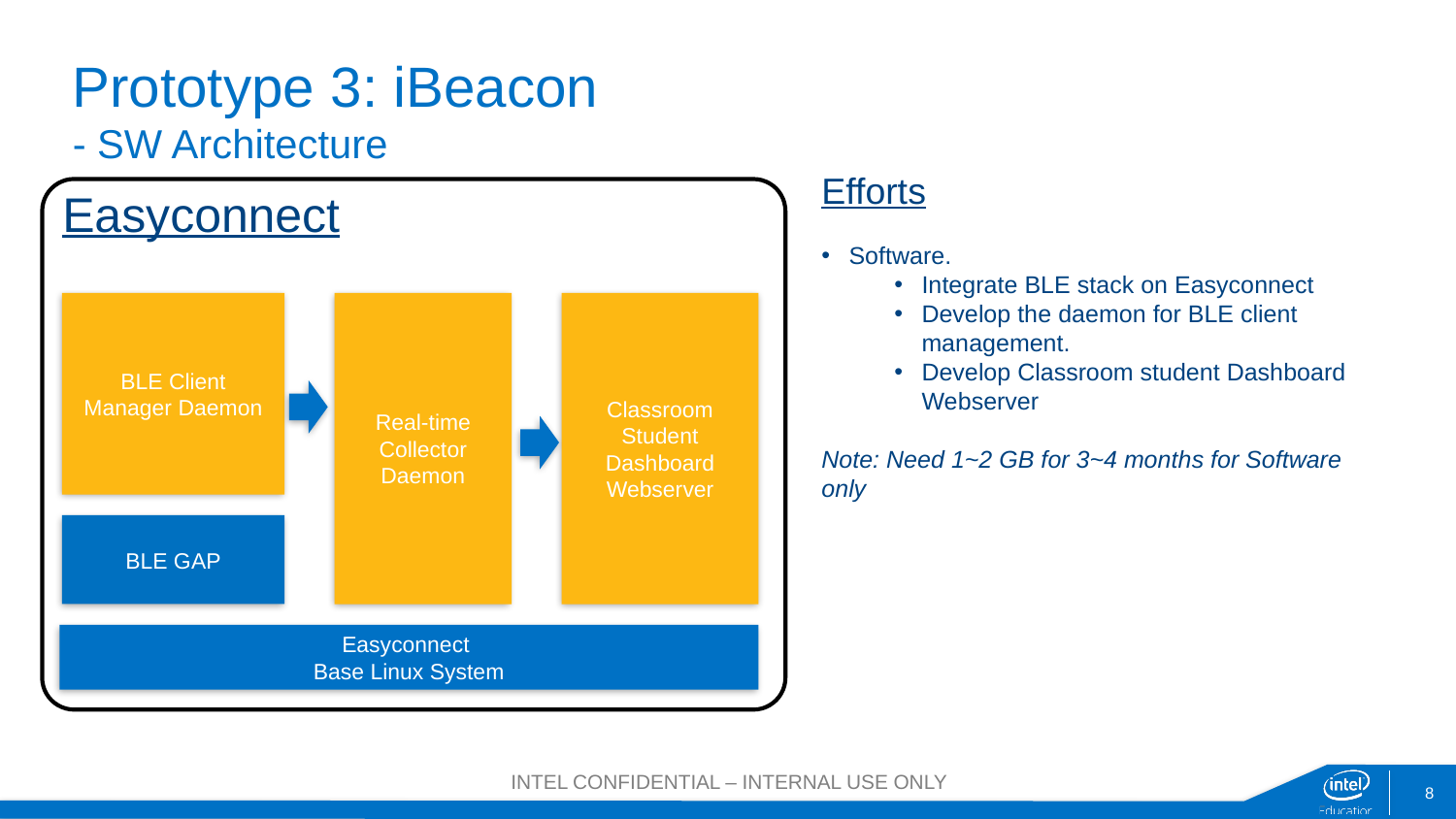

# Prototype 3: iBeacon - SW Architecture
Efforts

Software.
Integrate BLE stack on Easyconnect
Develop the daemon for BLE client management.
Develop Classroom student Dashboard Webserver

Note: Need 1~2 GB for 3~4 months for Software only
Easyconnect

Real-time
Collector
Daemon
Classroom Student Dashboard Webserver
BLE Client Manager Daemon

BLE GAP
Easyconnect
Base Linux System
8